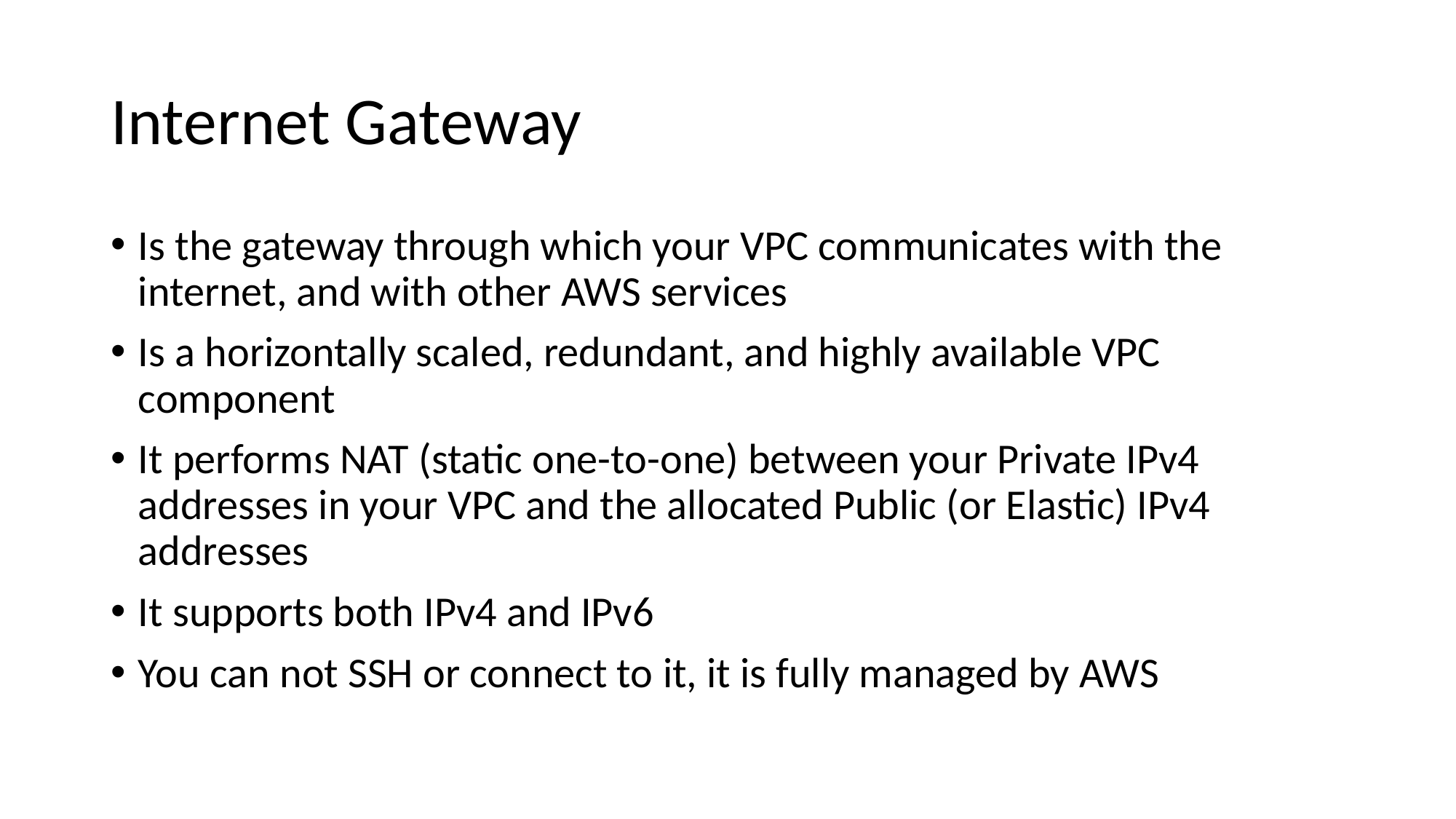

# Internet Gateway
Is the gateway through which your VPC communicates with the internet, and with other AWS services
Is a horizontally scaled, redundant, and highly available VPC component
It performs NAT (static one-to-one) between your Private IPv4 addresses in your VPC and the allocated Public (or Elastic) IPv4 addresses
It supports both IPv4 and IPv6
You can not SSH or connect to it, it is fully managed by AWS